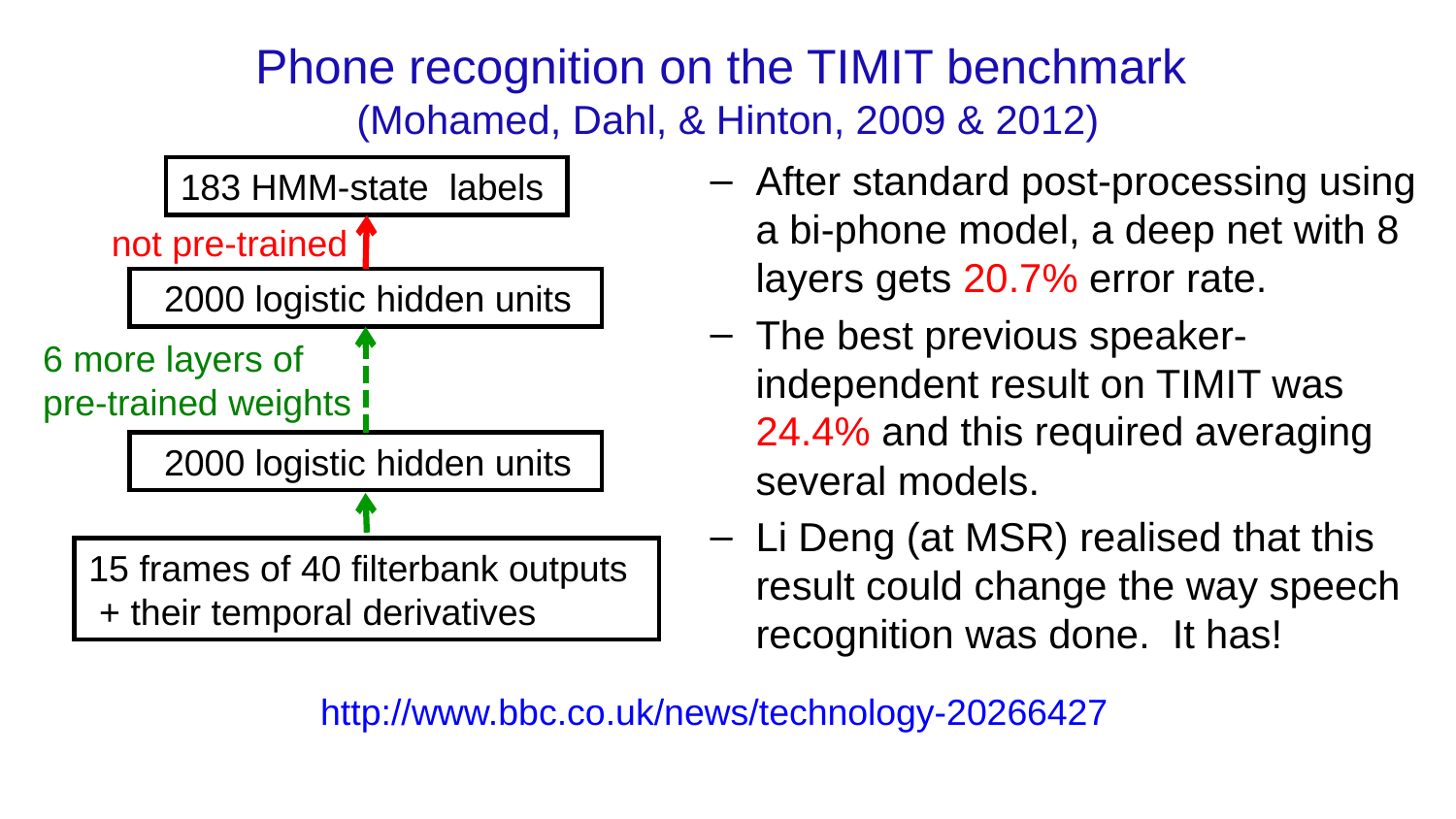

# Phone recognition on the TIMIT benchmark (Mohamed, Dahl, & Hinton, 2009 & 2012)

After standard post-processing using a bi-phone model, a deep net with 8 layers gets 20.7% error rate.
The best previous speaker- independent result on TIMIT was 24.4% and this required averaging several models.
Li Deng (at MSR) realised that this result could change the way speech recognition was done.  It has!
183 HMM-state  labels
not pre-trained
  2000 logistic hidden units
6 more layers of pre-trained weights
  2000 logistic hidden units
15 frames of 40 filterbank outputs
 + their temporal derivatives
http://www.bbc.co.uk/news/technology-20266427